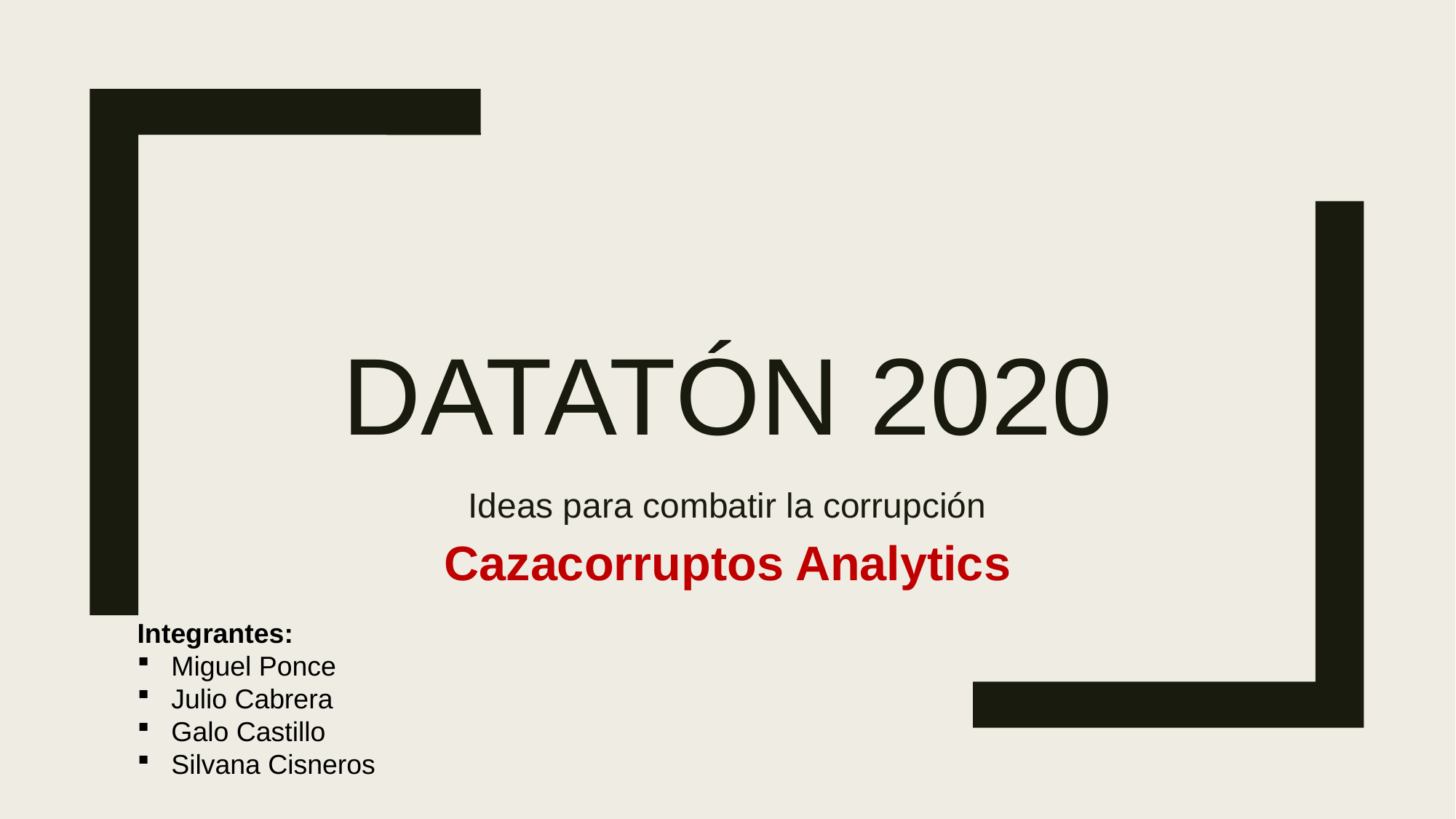

# Datatón 2020
Ideas para combatir la corrupción
Cazacorruptos Analytics
Integrantes:
Miguel Ponce
Julio Cabrera
Galo Castillo
Silvana Cisneros